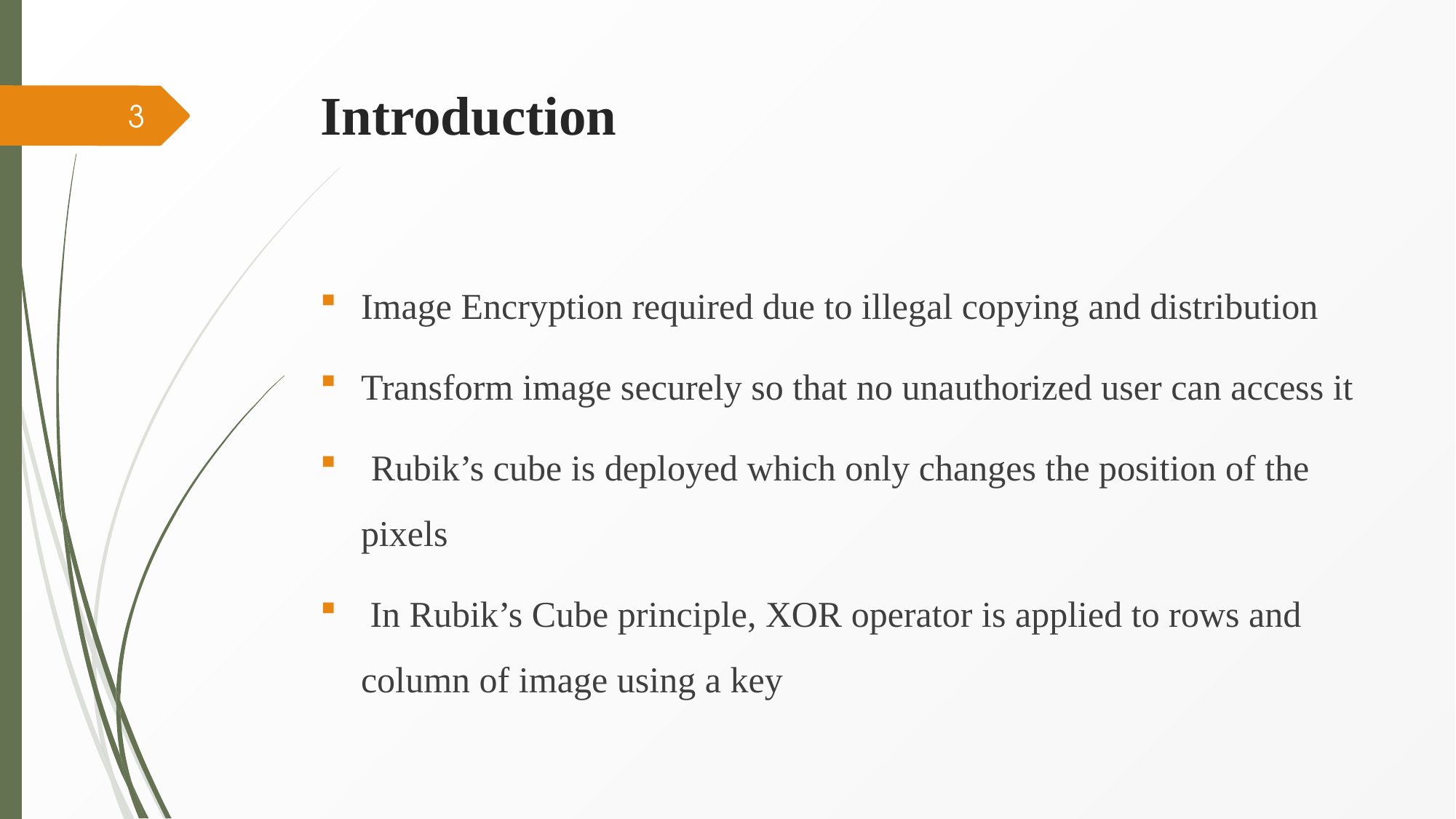

# Introduction
3
Image Encryption required due to illegal copying and distribution
Transform image securely so that no unauthorized user can access it
 Rubik’s cube is deployed which only changes the position of the pixels
 In Rubik’s Cube principle, XOR operator is applied to rows and column of image using a key